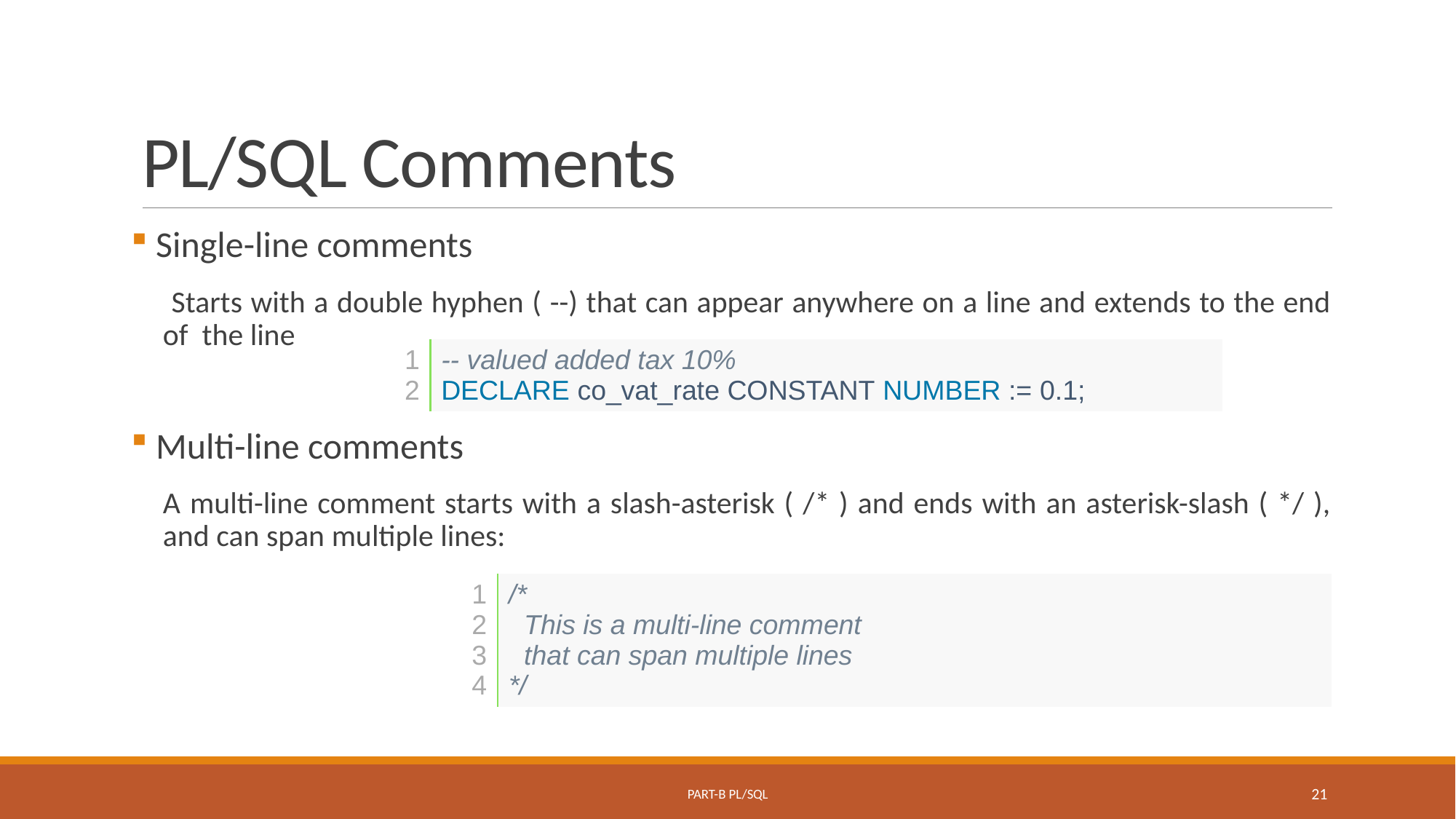

# PL/SQL Comments
 Single-line comments
 Starts with a double hyphen ( --) that can appear anywhere on a line and extends to the end of  the line

 Multi-line comments
A multi-line comment starts with a slash-asterisk ( /* ) and ends with an asterisk-slash ( */ ), and can span multiple lines:

| 1 2 | -- valued added tax 10% DECLARE co\_vat\_rate CONSTANT NUMBER := 0.1; |
| --- | --- |
| 1 2 3 4 | /\*   This is a multi-line comment   that can span multiple lines \*/ |
| --- | --- |
Part-B PL/SQL
21